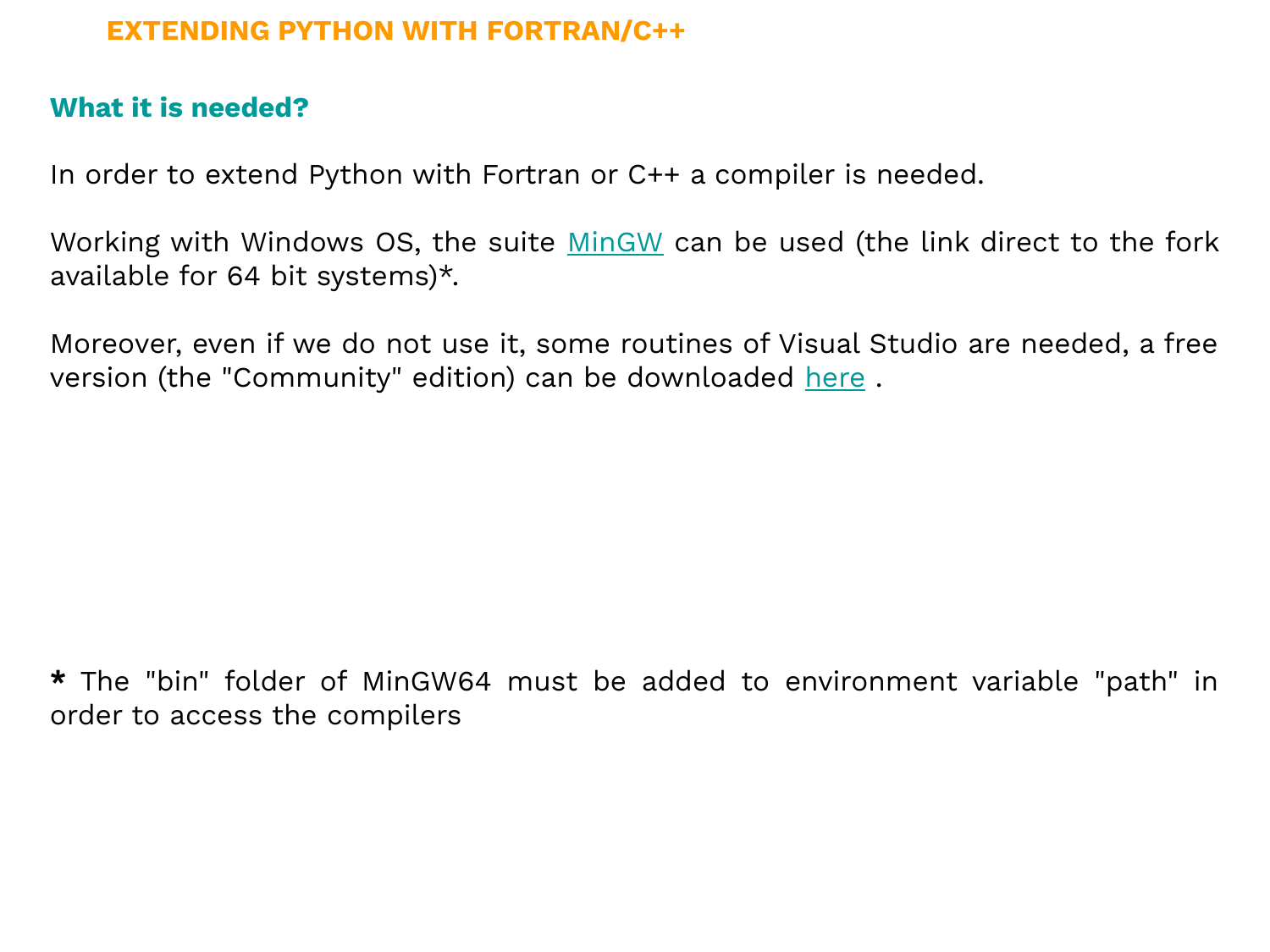

EXTENDING PYTHON WITH FORTRAN/C++
What it is needed?

In order to extend Python with Fortran or C++ a compiler is needed.

Working with Windows OS, the suite MinGW can be used (the link direct to the fork available for 64 bit systems)*.

Moreover, even if we do not use it, some routines of Visual Studio are needed, a free version (the "Community" edition) can be downloaded here .

* The "bin" folder of MinGW64 must be added to environment variable "path" in order to access the compilers